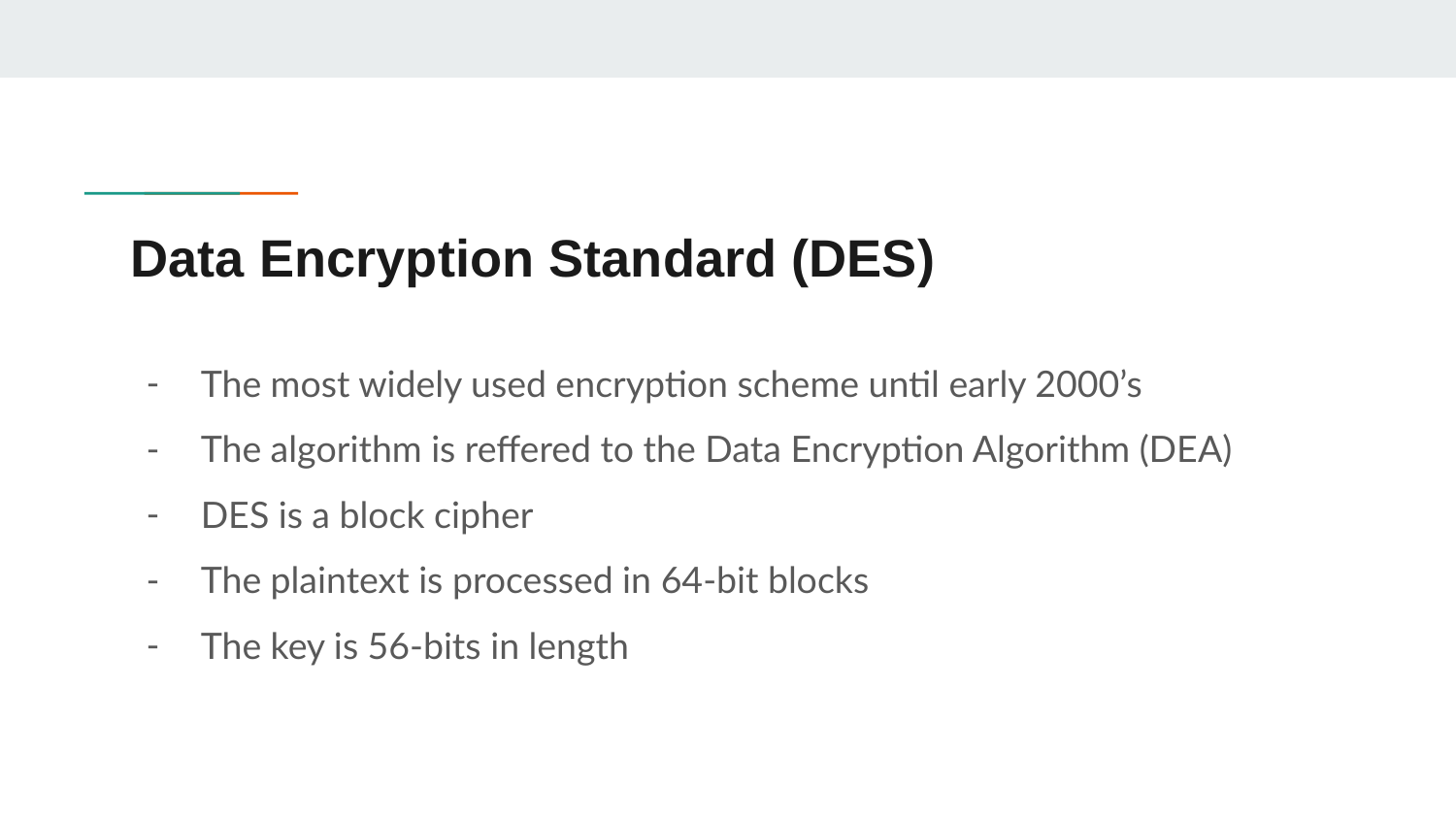

# Data Encryption Standard (DES)
The most widely used encryption scheme until early 2000’s
The algorithm is reffered to the Data Encryption Algorithm (DEA)
DES is a block cipher
The plaintext is processed in 64-bit blocks
The key is 56-bits in length